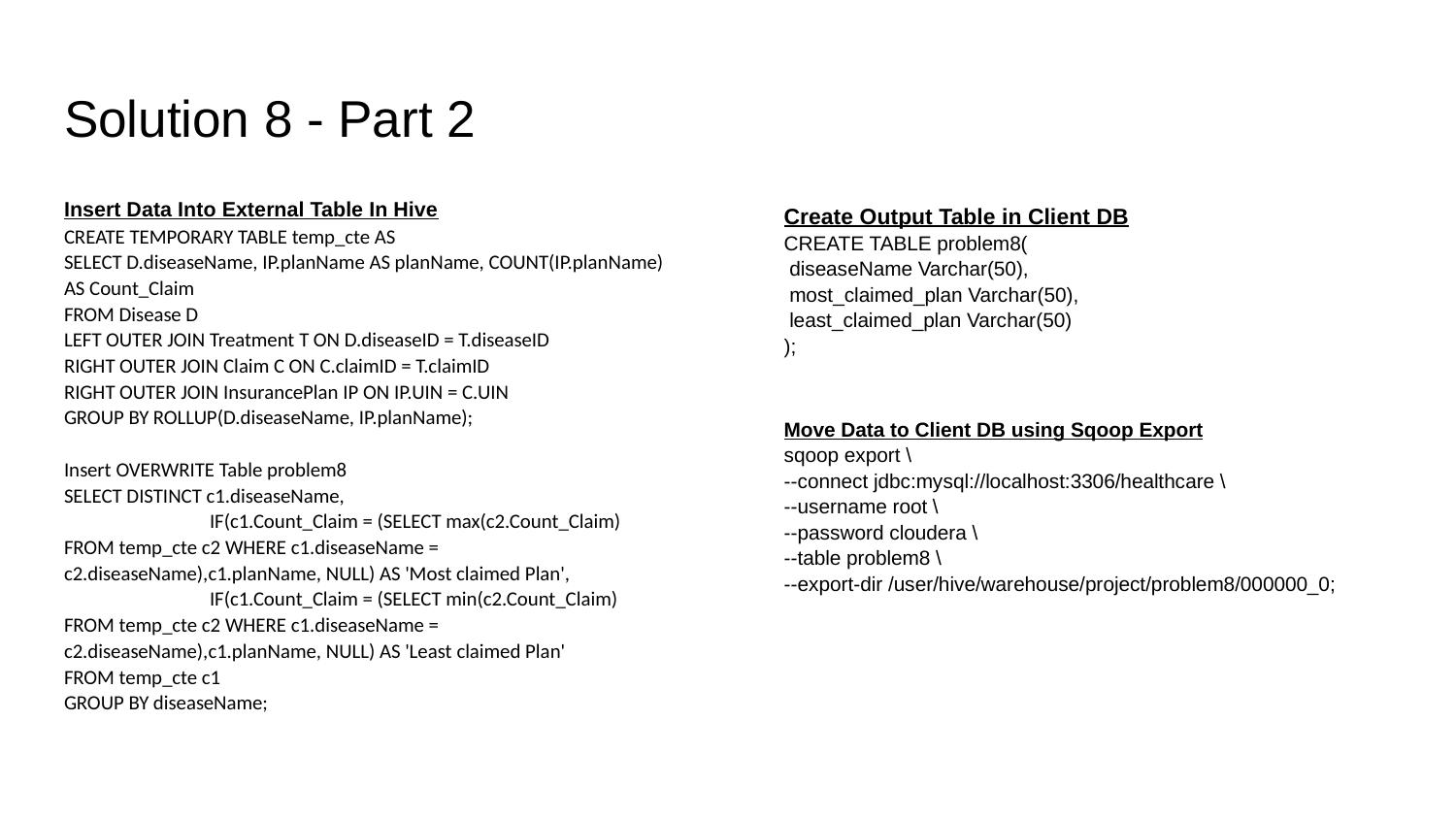

# Solution 8 - Part 2
Insert Data Into External Table In Hive
CREATE TEMPORARY TABLE temp_cte AS
SELECT D.diseaseName, IP.planName AS planName, COUNT(IP.planName) AS Count_Claim
FROM Disease D
LEFT OUTER JOIN Treatment T ON D.diseaseID = T.diseaseID
RIGHT OUTER JOIN Claim C ON C.claimID = T.claimID
RIGHT OUTER JOIN InsurancePlan IP ON IP.UIN = C.UIN
GROUP BY ROLLUP(D.diseaseName, IP.planName);

Insert OVERWRITE Table problem8
SELECT DISTINCT c1.diseaseName,
	IF(c1.Count_Claim = (SELECT max(c2.Count_Claim) FROM temp_cte c2 WHERE c1.diseaseName = c2.diseaseName),c1.planName, NULL) AS 'Most claimed Plan',
	IF(c1.Count_Claim = (SELECT min(c2.Count_Claim) FROM temp_cte c2 WHERE c1.diseaseName = c2.diseaseName),c1.planName, NULL) AS 'Least claimed Plan'
FROM temp_cte c1
GROUP BY diseaseName;

Create Output Table in Client DB
CREATE TABLE problem8(
 diseaseName Varchar(50),
 most_claimed_plan Varchar(50),
 least_claimed_plan Varchar(50)
);

Move Data to Client DB using Sqoop Export
sqoop export \
--connect jdbc:mysql://localhost:3306/healthcare \
--username root \
--password cloudera \
--table problem8 \
--export-dir /user/hive/warehouse/project/problem8/000000_0;